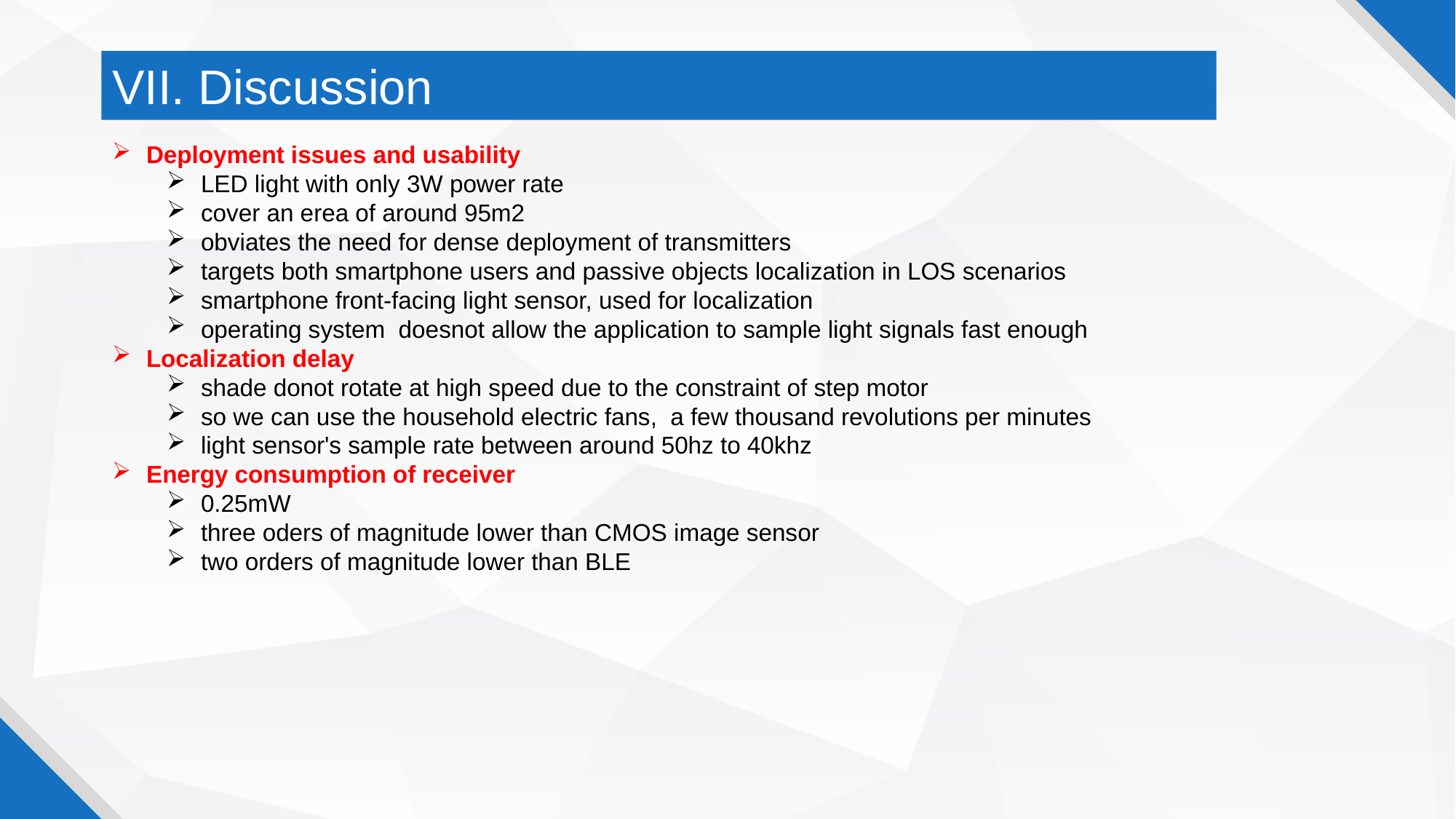

VII. Discussion
Deployment issues and usability
LED light with only 3W power rate
cover an erea of around 95m2
obviates the need for dense deployment of transmitters
targets both smartphone users and passive objects localization in LOS scenarios
smartphone front-facing light sensor, used for localization
operating system  doesnot allow the application to sample light signals fast enough
Localization delay
shade donot rotate at high speed due to the constraint of step motor
so we can use the household electric fans,  a few thousand revolutions per minutes
light sensor's sample rate between around 50hz to 40khz
Energy consumption of receiver
0.25mW
three oders of magnitude lower than CMOS image sensor
two orders of magnitude lower than BLE